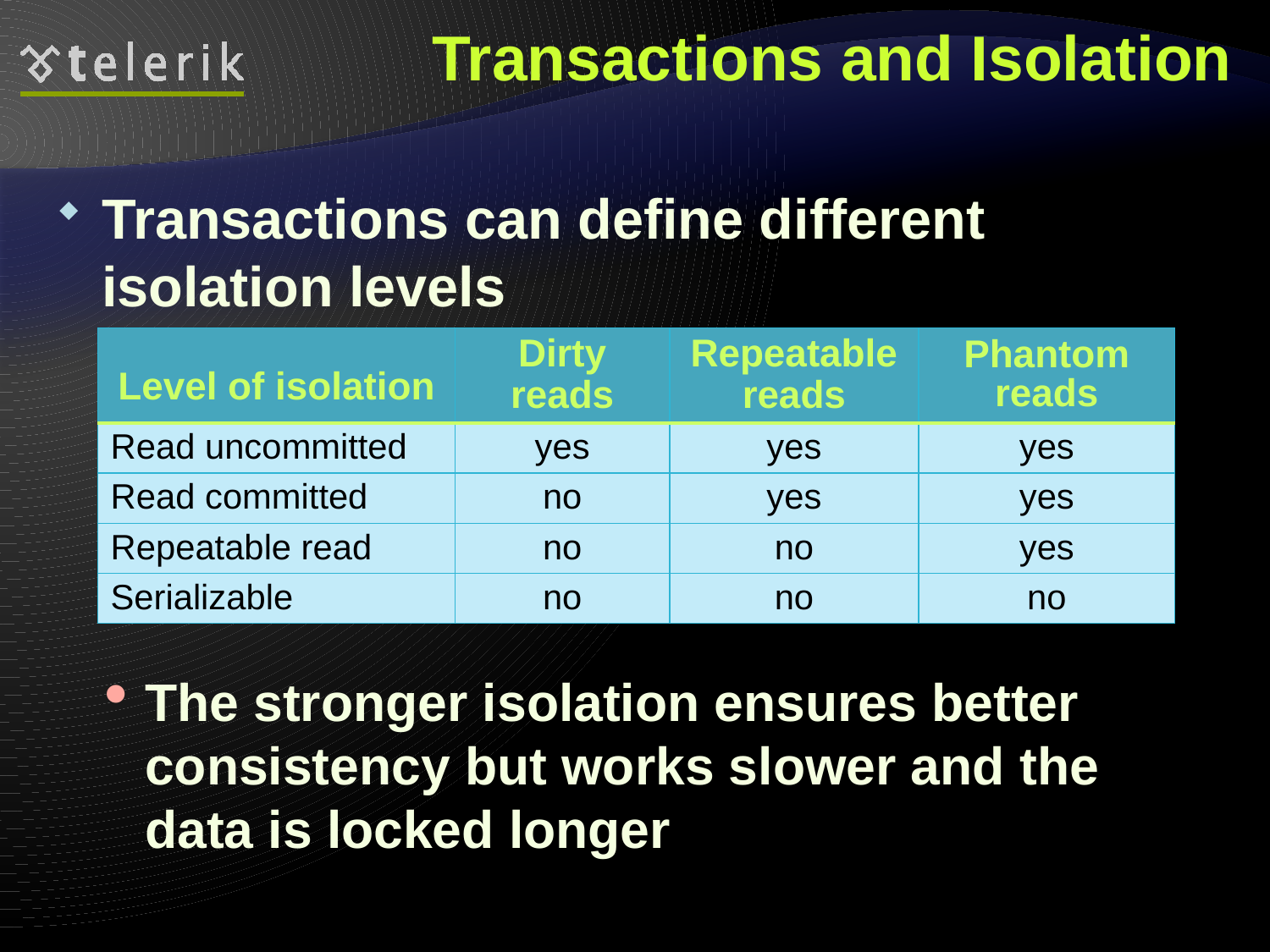

# Transactions and Isolation
Transactions can define different isolation levels

The stronger isolation ensures better consistency but works slower and the data is locked longer
| Level of isolation | Dirty reads | Repeatable reads | Phantom reads |
| --- | --- | --- | --- |
| Read uncommitted | yes | yes | yes |
| Read committed | no | yes | yes |
| Repeatable read | no | no | yes |
| Serializable | no | no | no |